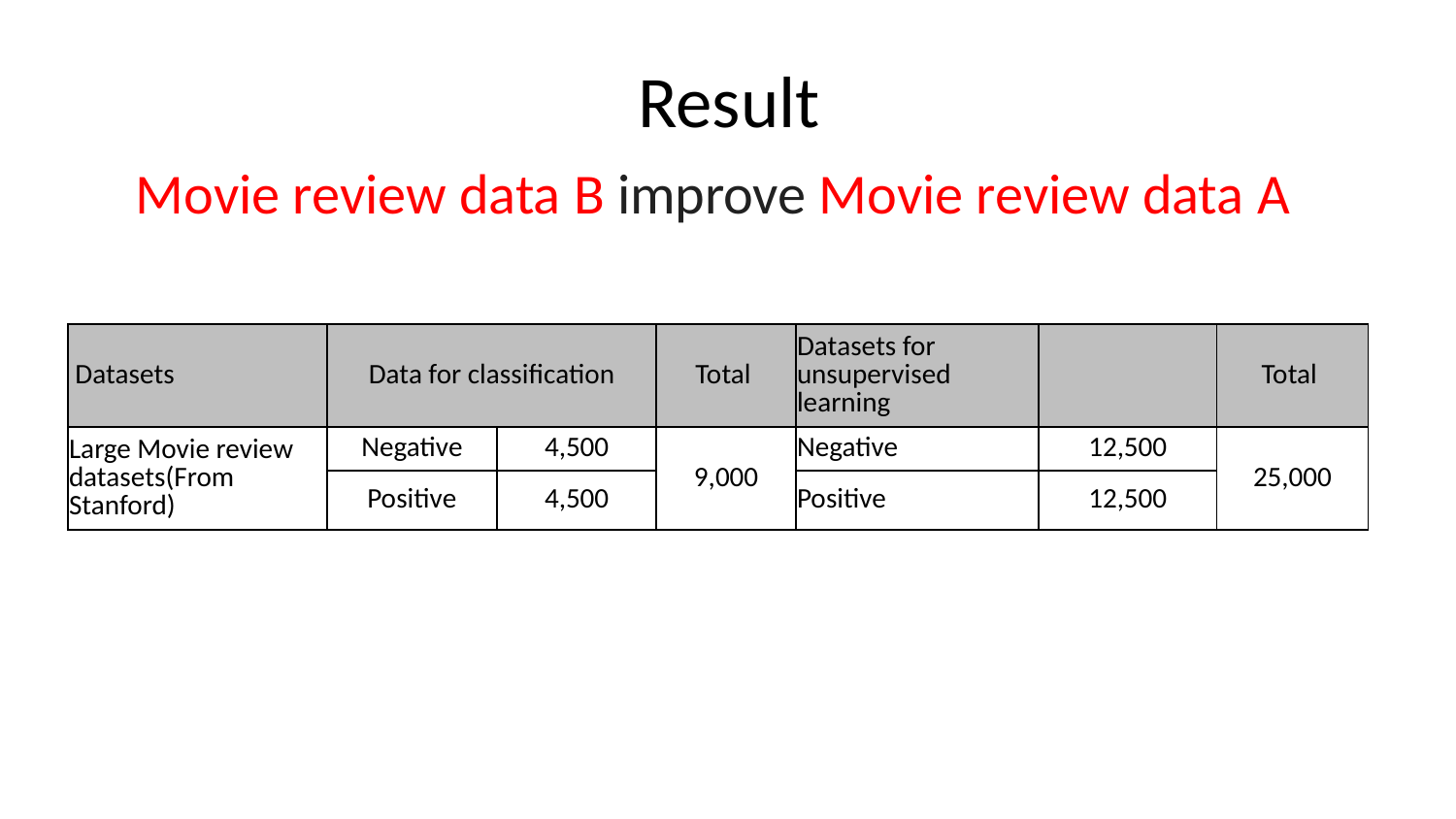

# Result
Movie review data B improve Movie review data A
| Datasets | Data for classification |  | Total | Datasets for unsupervised learning |  | Total |
| --- | --- | --- | --- | --- | --- | --- |
| Large Movie review datasets(From Stanford) | Negative | 4,500 | 9,000 | Negative | 12,500 | 25,000 |
|  | Positive | 4,500 |  | Positive | 12,500 |  |
May 23, 2017
54